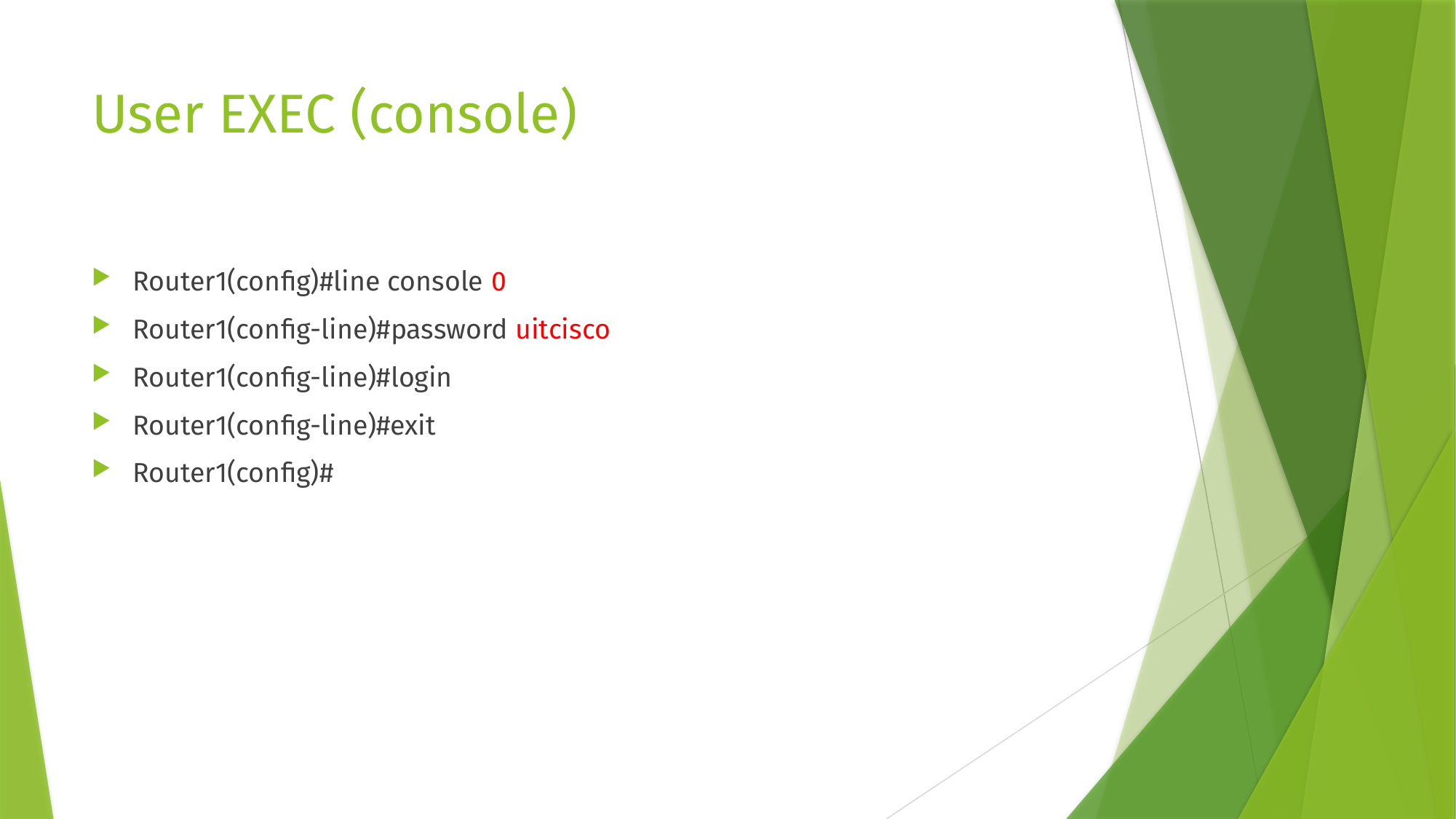

# User EXEC (console)
Router1(config)#line console 0
Router1(config-line)#password uitcisco
Router1(config-line)#login
Router1(config-line)#exit
Router1(config)#